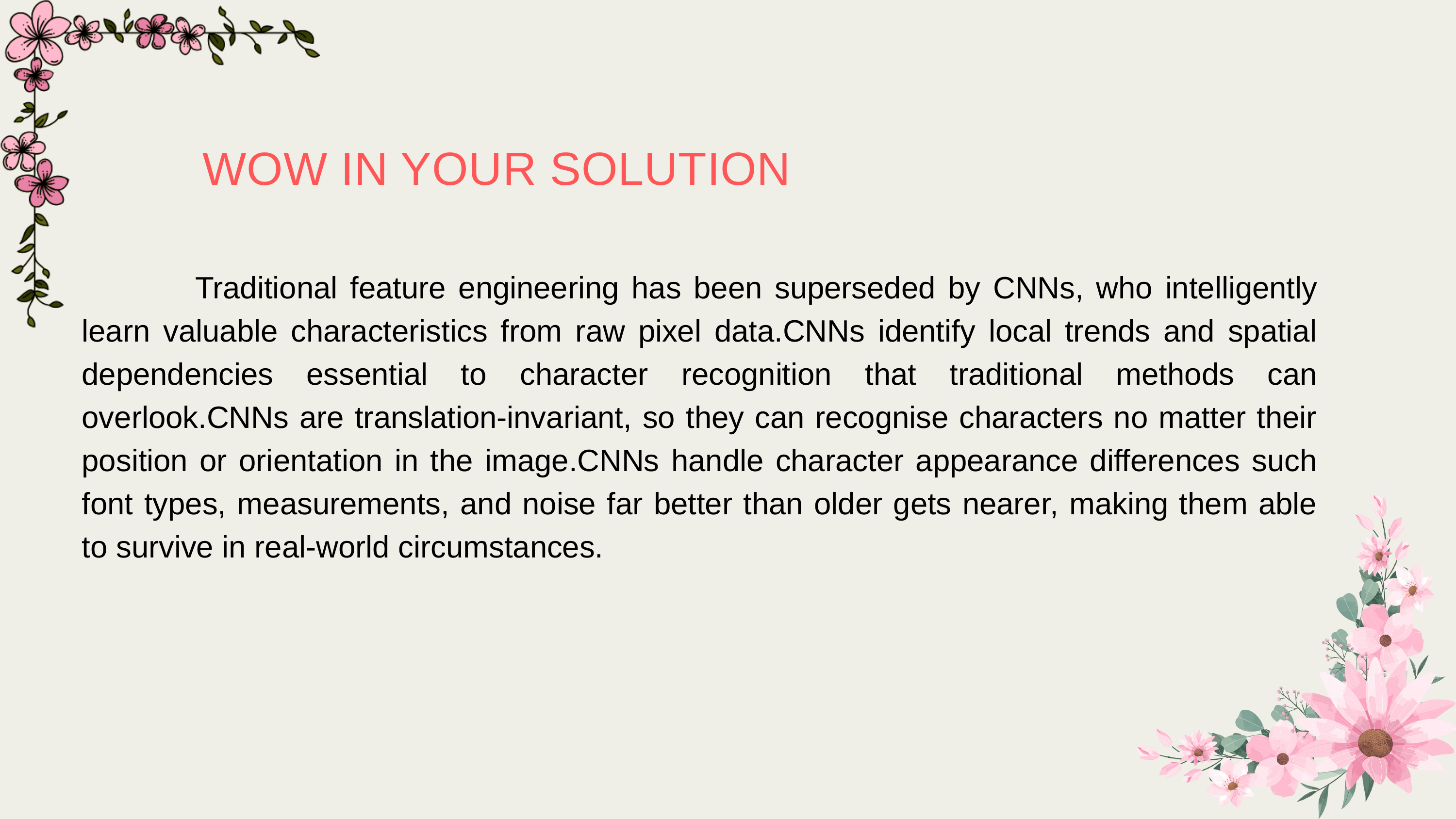

WOW IN YOUR SOLUTION
         Traditional feature engineering has been superseded by CNNs, who intelligently learn valuable characteristics from raw pixel data.CNNs identify local trends and spatial dependencies essential to character recognition that traditional methods can overlook.CNNs are translation-invariant, so they can recognise characters no matter their position or orientation in the image.CNNs handle character appearance differences such font types, measurements, and noise far better than older gets nearer, making them able to survive in real-world circumstances.